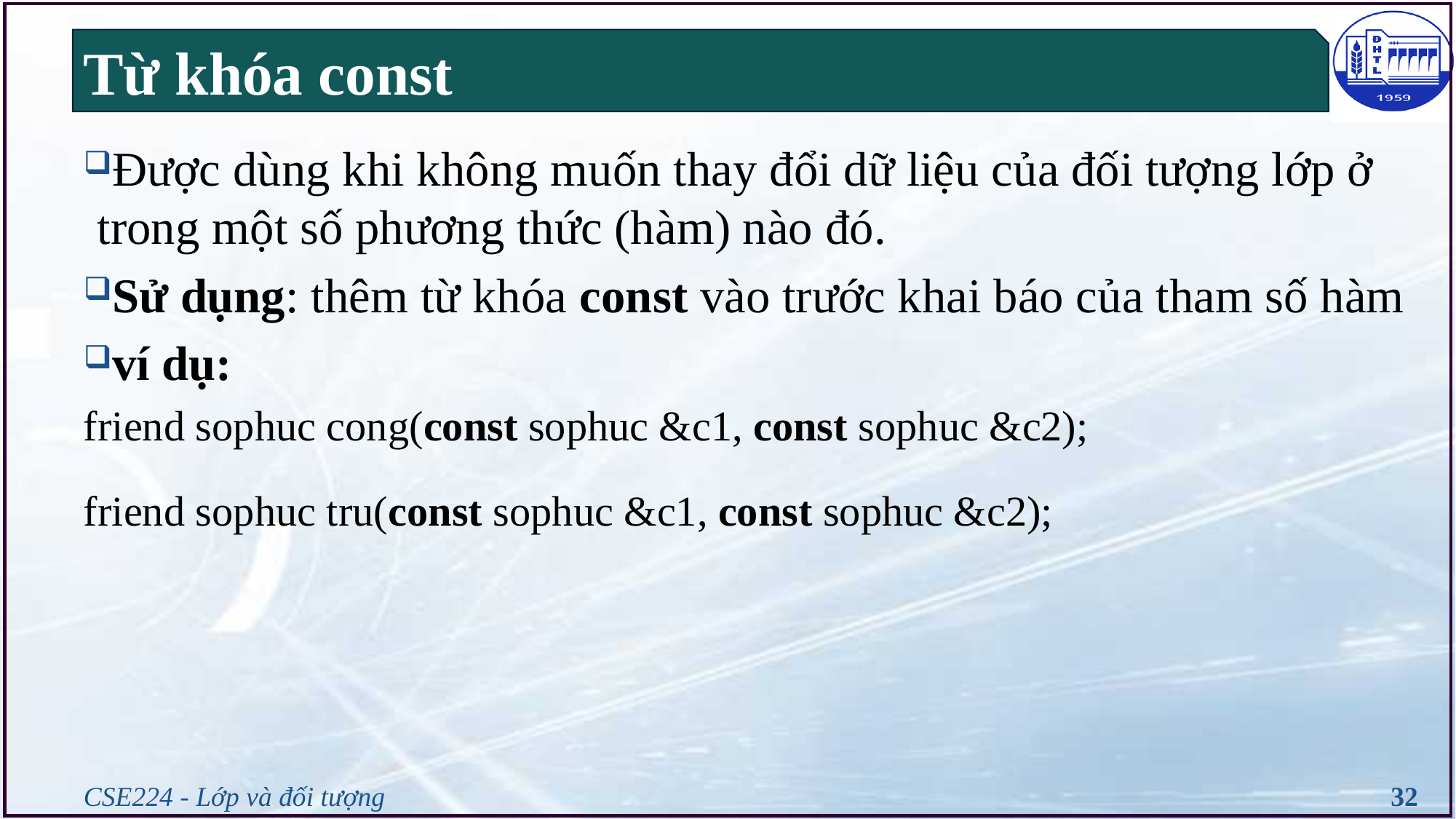

# Từ khóa const
Được dùng khi không muốn thay đổi dữ liệu của đối tượng lớp ở trong một số phương thức (hàm) nào đó.
Sử dụng: thêm từ khóa const vào trước khai báo của tham số hàm
ví dụ:
friend sophuc cong(const sophuc &c1, const sophuc &c2);

friend sophuc tru(const sophuc &c1, const sophuc &c2);
CSE224 - Lớp và đối tượng
32